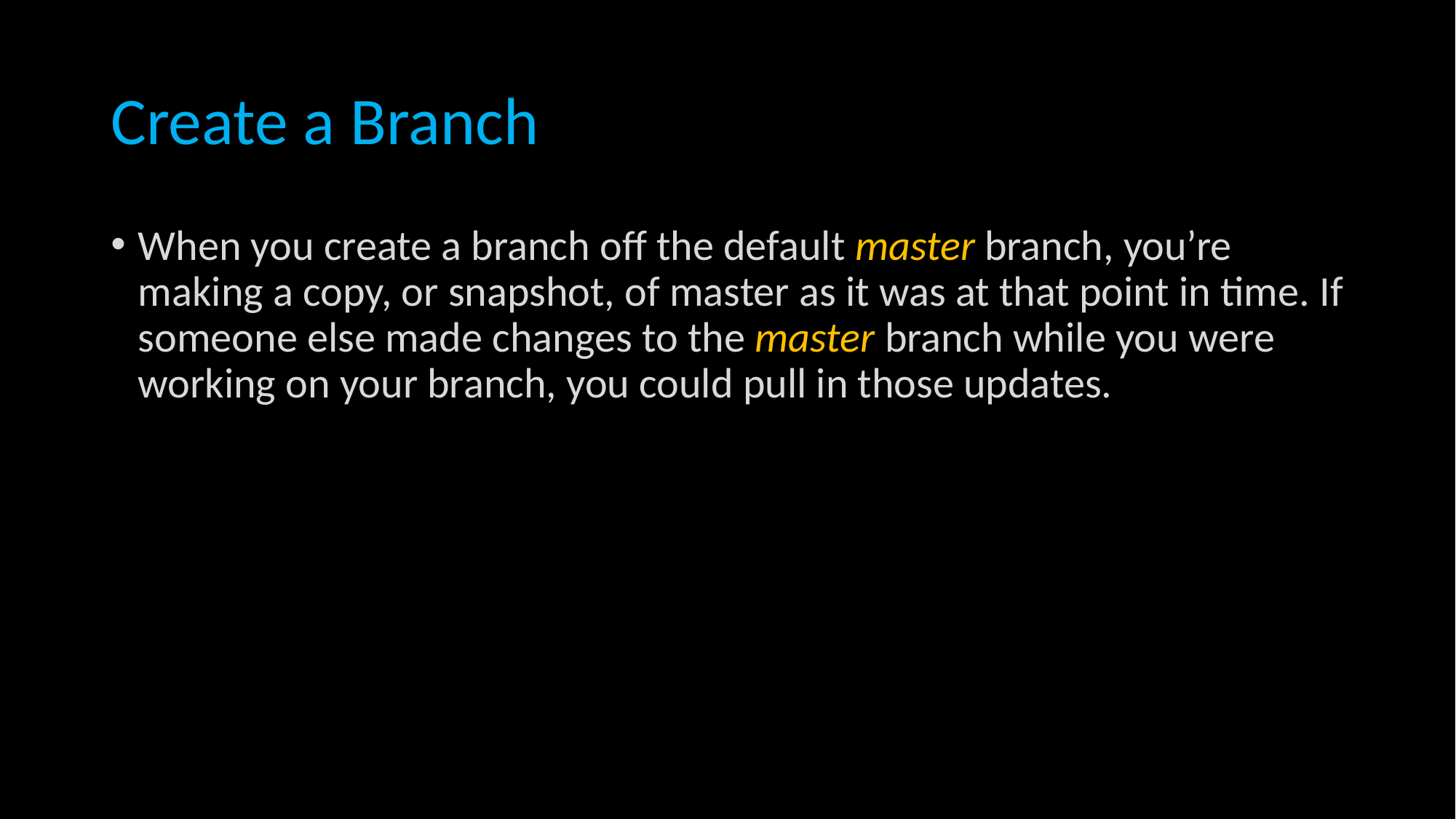

# Create a Branch
When you create a branch off the default master branch, you’re making a copy, or snapshot, of master as it was at that point in time. If someone else made changes to the master branch while you were working on your branch, you could pull in those updates.